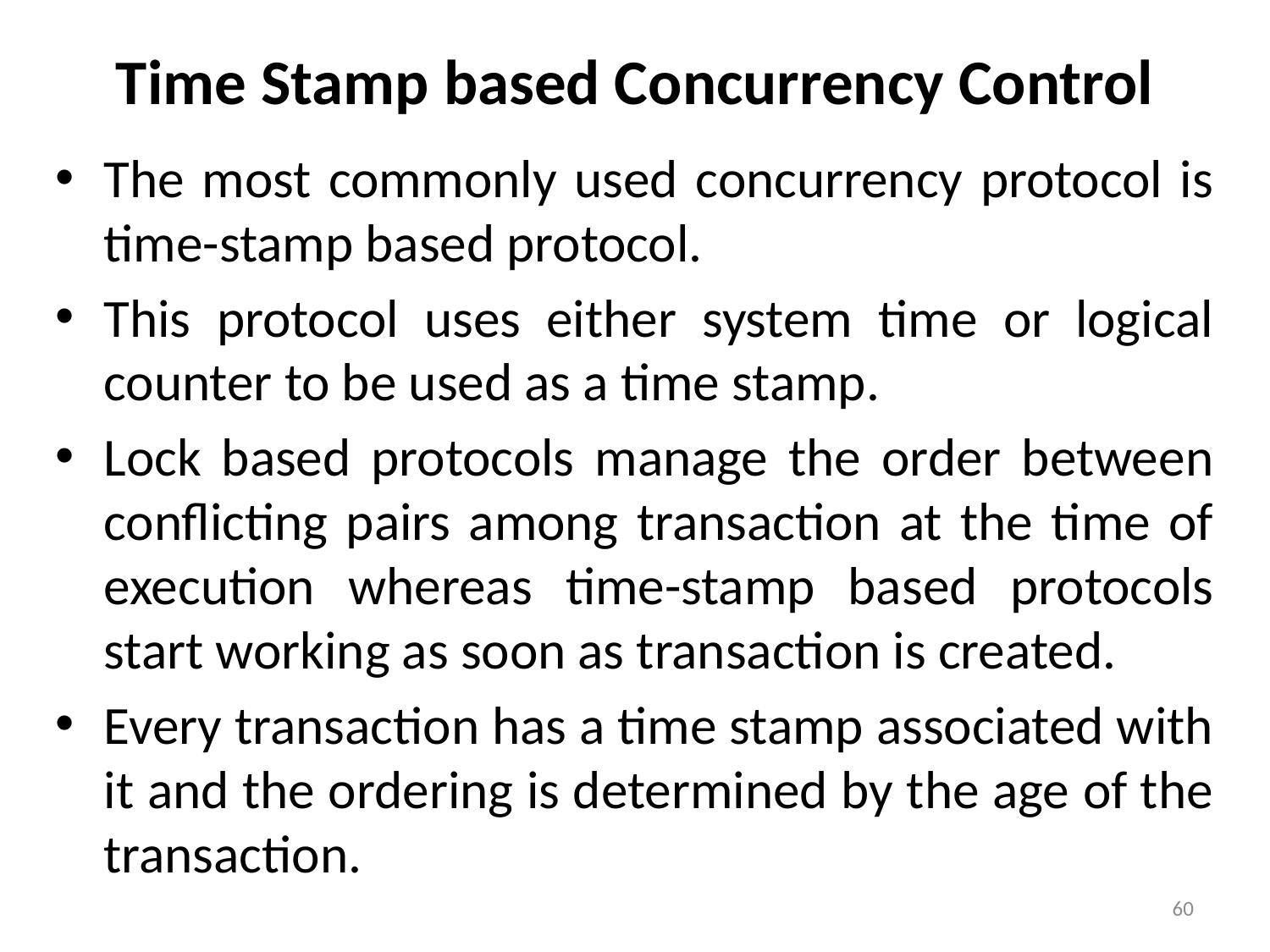

# Time Stamp based Concurrency Control
The most commonly used concurrency protocol is time-stamp based protocol.
This protocol uses either system time or logical counter to be used as a time stamp.
Lock based protocols manage the order between conflicting pairs among transaction at the time of execution whereas time-stamp based protocols start working as soon as transaction is created.
Every transaction has a time stamp associated with it and the ordering is determined by the age of the transaction.

60